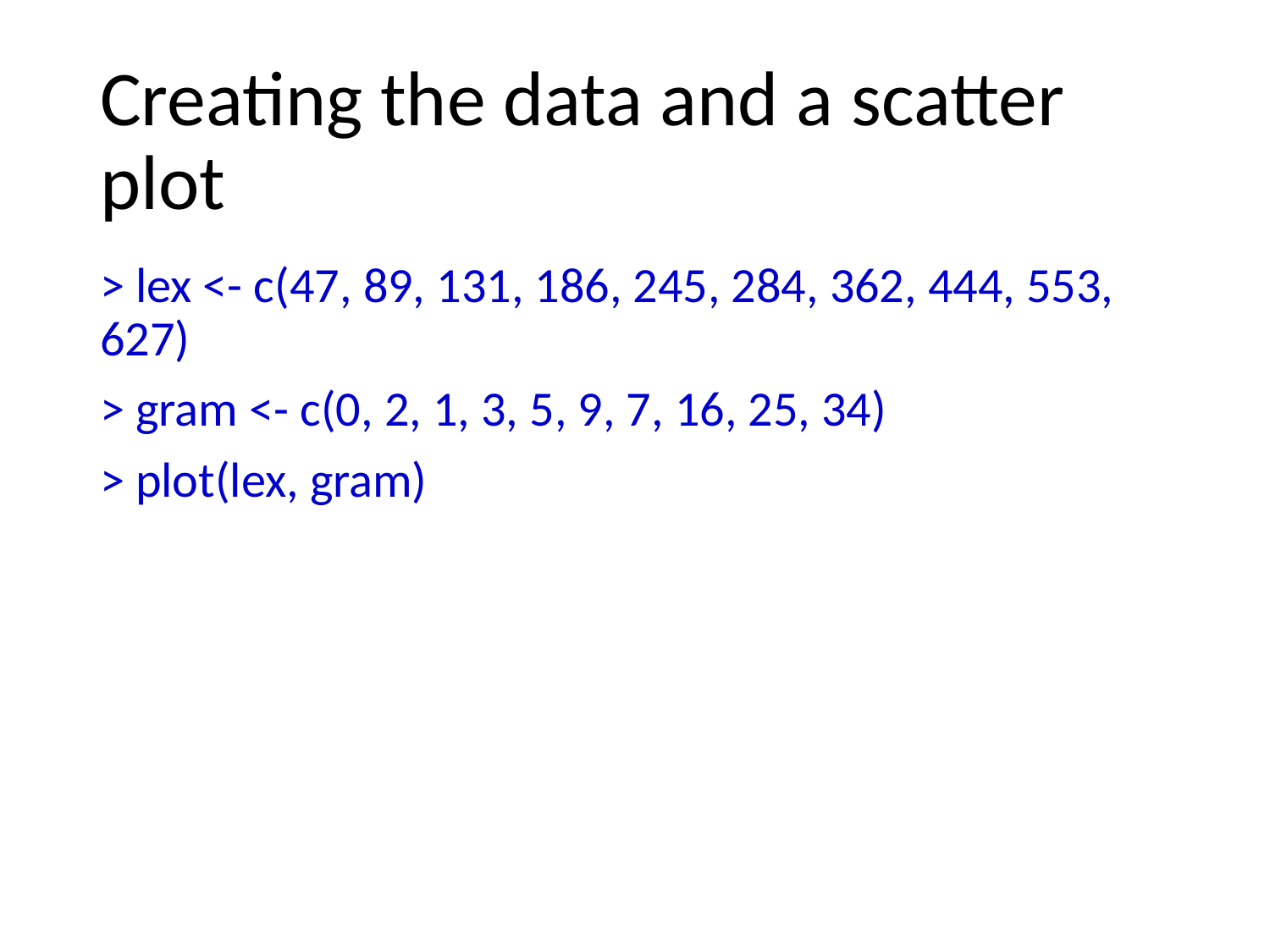

# Creating the data and a scatter plot
> lex <- c(47, 89, 131, 186, 245, 284, 362, 444, 553, 627)
> gram <- c(0, 2, 1, 3, 5, 9, 7, 16, 25, 34)
> plot(lex, gram)